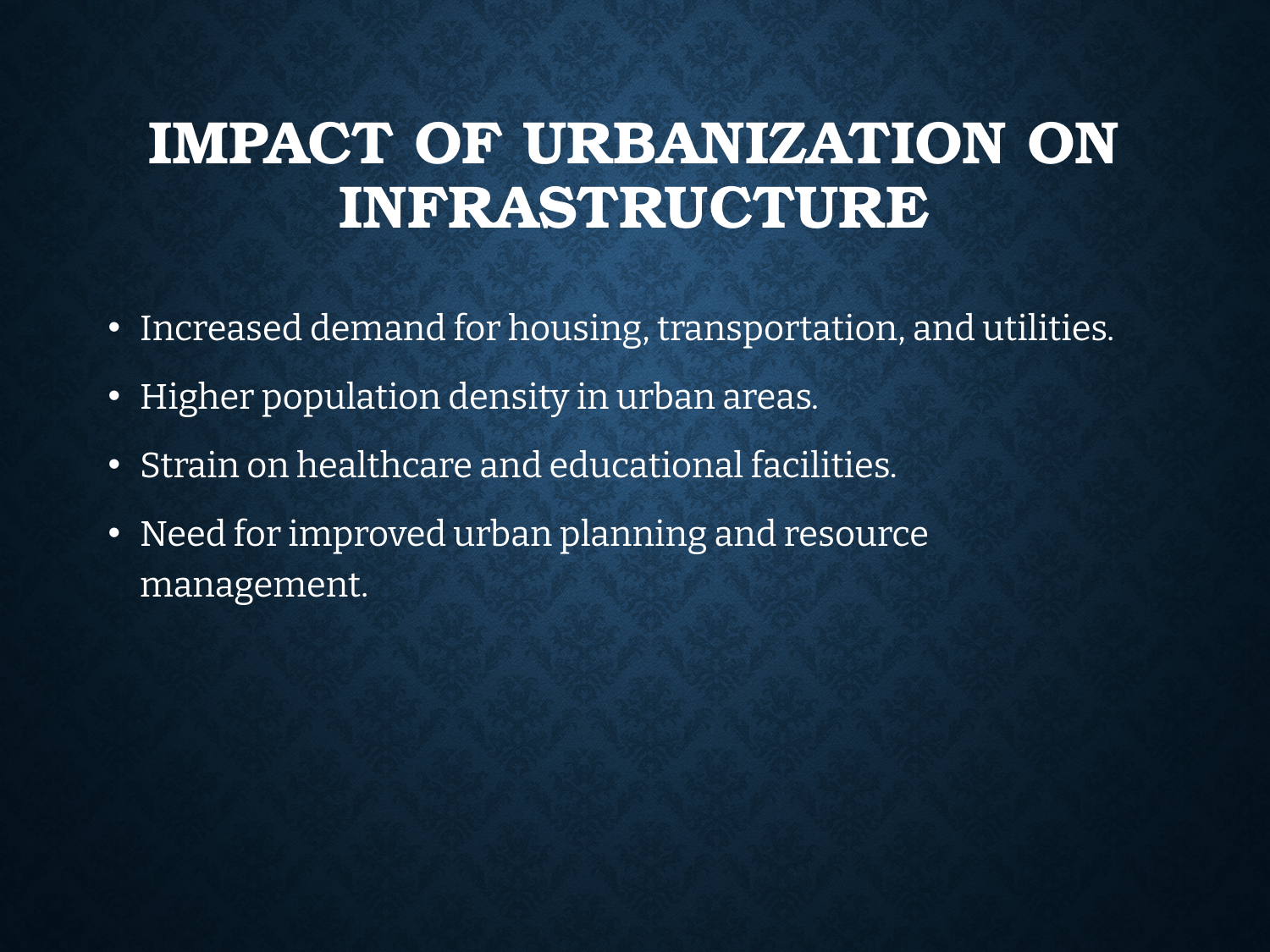

# Impact of Urbanization on Infrastructure
Increased demand for housing, transportation, and utilities.
Higher population density in urban areas.
Strain on healthcare and educational facilities.
Need for improved urban planning and resource management.